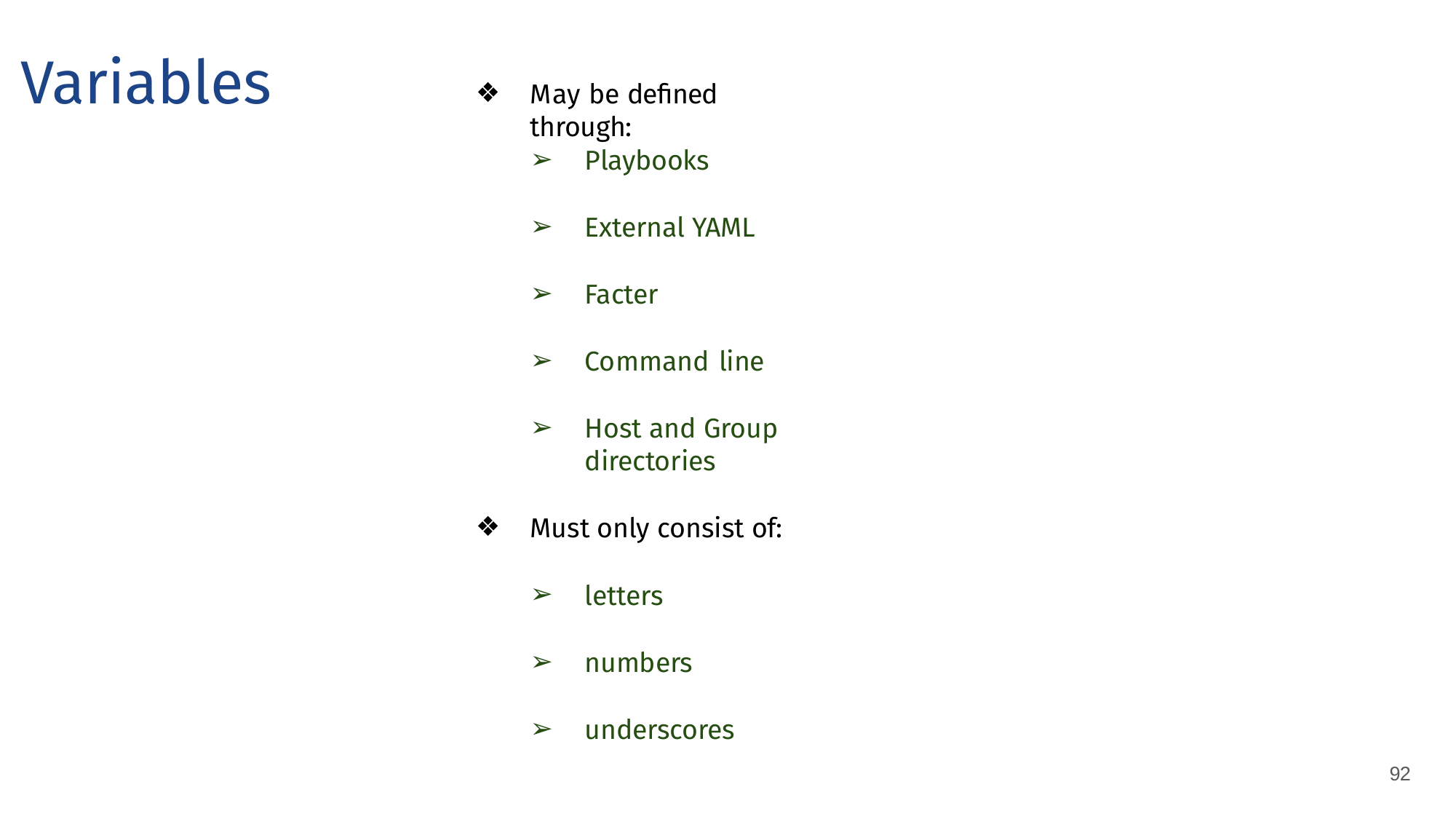

# Variables
May be defined through:
Playbooks

External YAML

Facter

Command line

Host and Group directories

Must only consist of:

letters

numbers

underscores
92